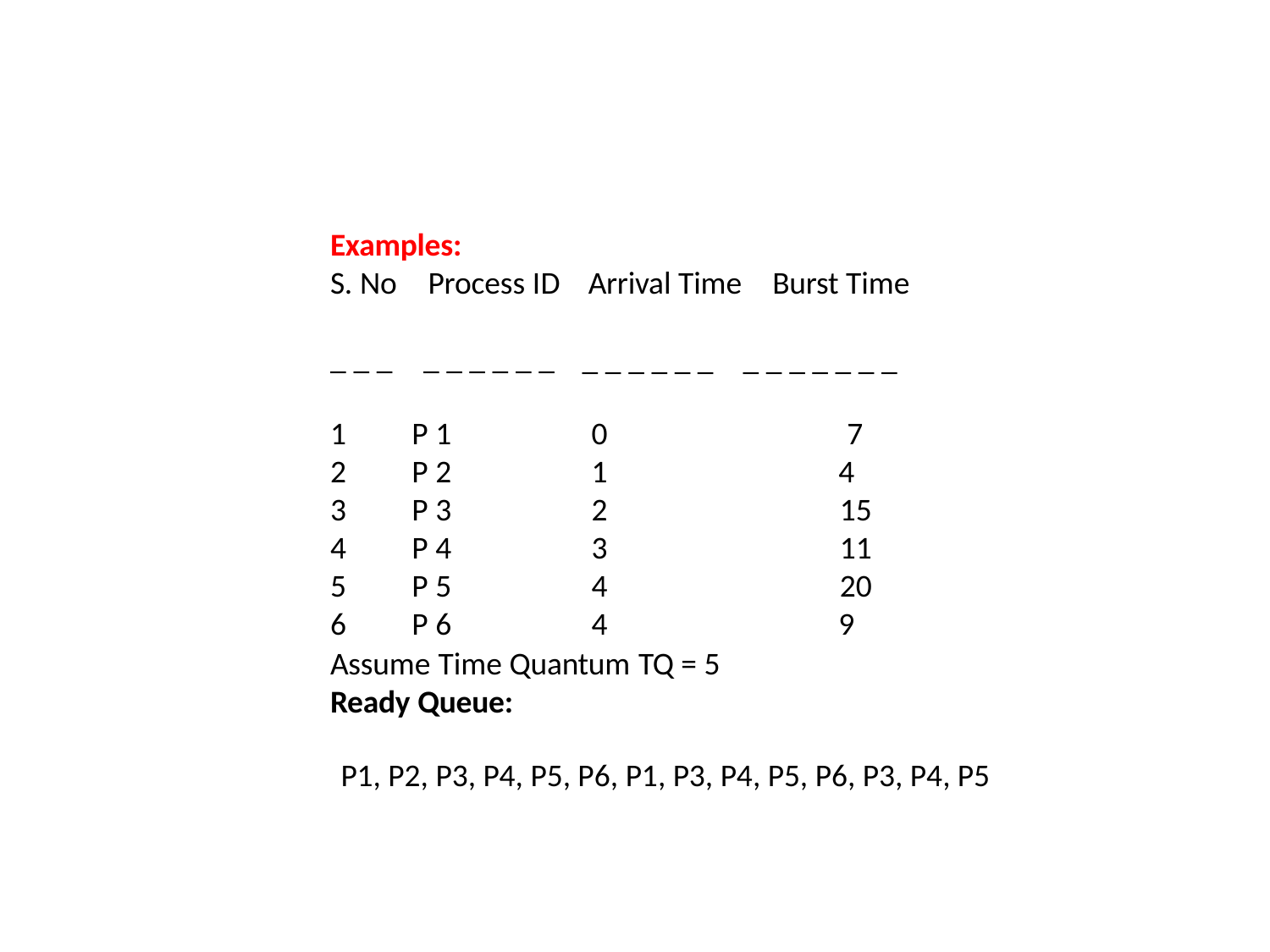

Examples:
S. No	Process ID

_ _ _	_ _ _ _ _ _
Arrival Time
Burst Time
_ _ _ _ _ _
_ _ _ _ _ _ _
| 1 | P 1 | 0 | 7 |
| --- | --- | --- | --- |
| 2 | P 2 | 1 | 4 |
| 3 | P 3 | 2 | 15 |
| 4 | P 4 | 3 | 11 |
| 5 | P 5 | 4 | 20 |
| 6 | P 6 | 4 | 9 |
Assume Time Quantum TQ = 5
Ready Queue:

P1, P2, P3, P4, P5, P6, P1, P3, P4, P5, P6, P3, P4, P5